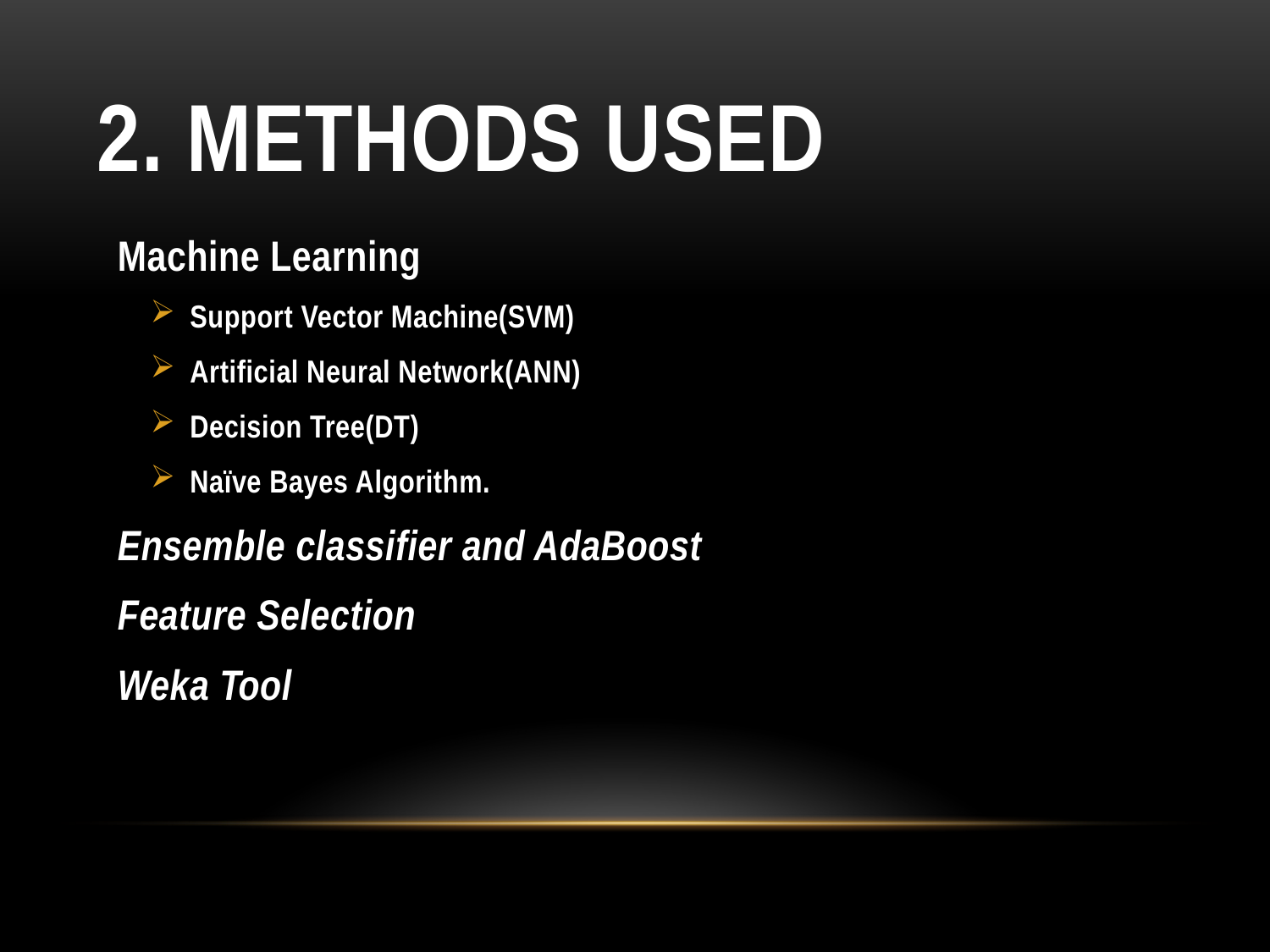

# 2. Methods Used
   Machine Learning
Support Vector Machine(SVM)
Artificial Neural Network(ANN)
Decision Tree(DT)
Naïve Bayes Algorithm.
   Ensemble classifier and AdaBoost
   Feature Selection
   Weka Tool